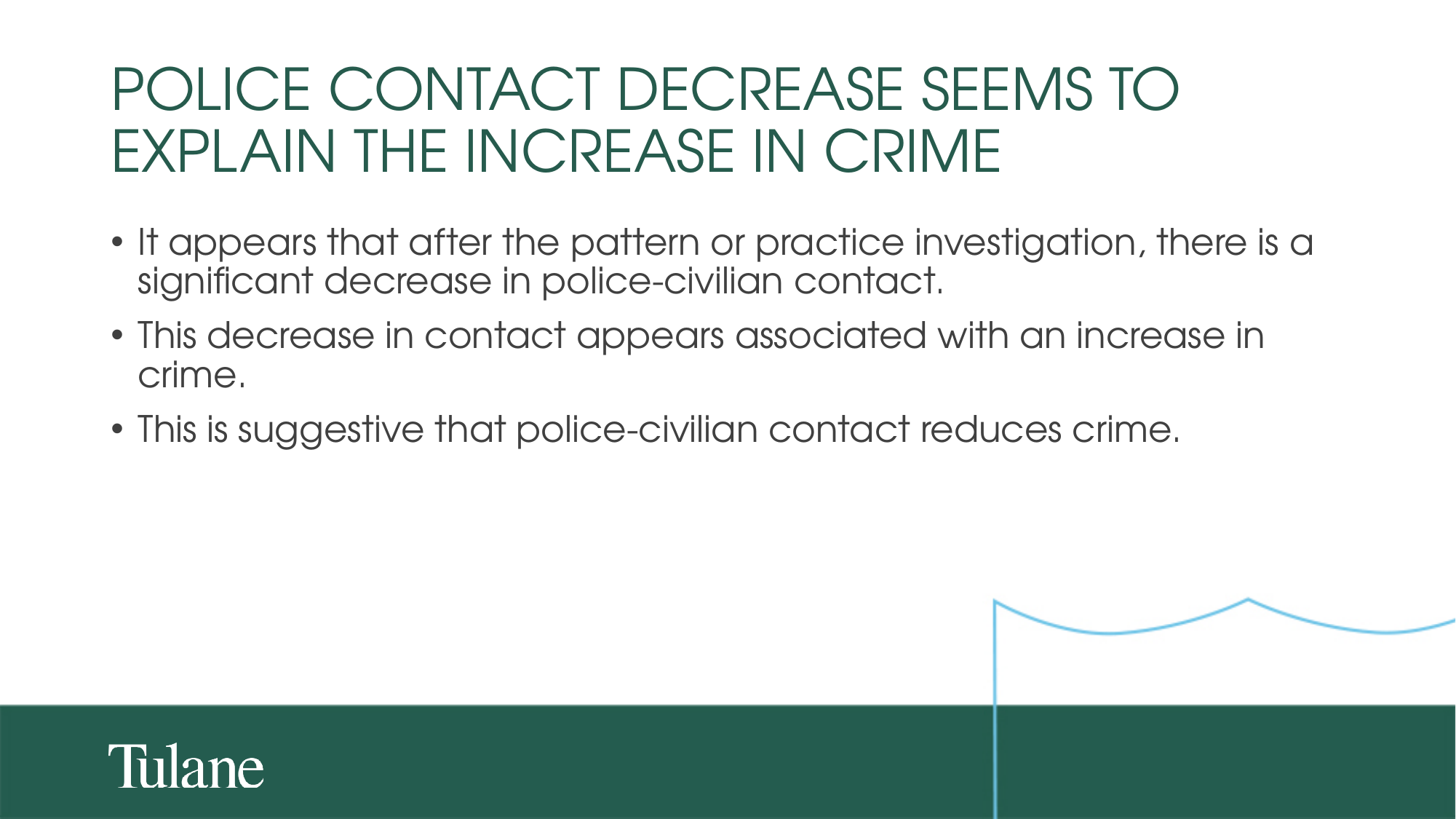

# Police contact decrease seems to explain the increase in crime
It appears that after the pattern or practice investigation, there is a significant decrease in police-civilian contact.
This decrease in contact appears associated with an increase in crime.
This is suggestive that police-civilian contact reduces crime.